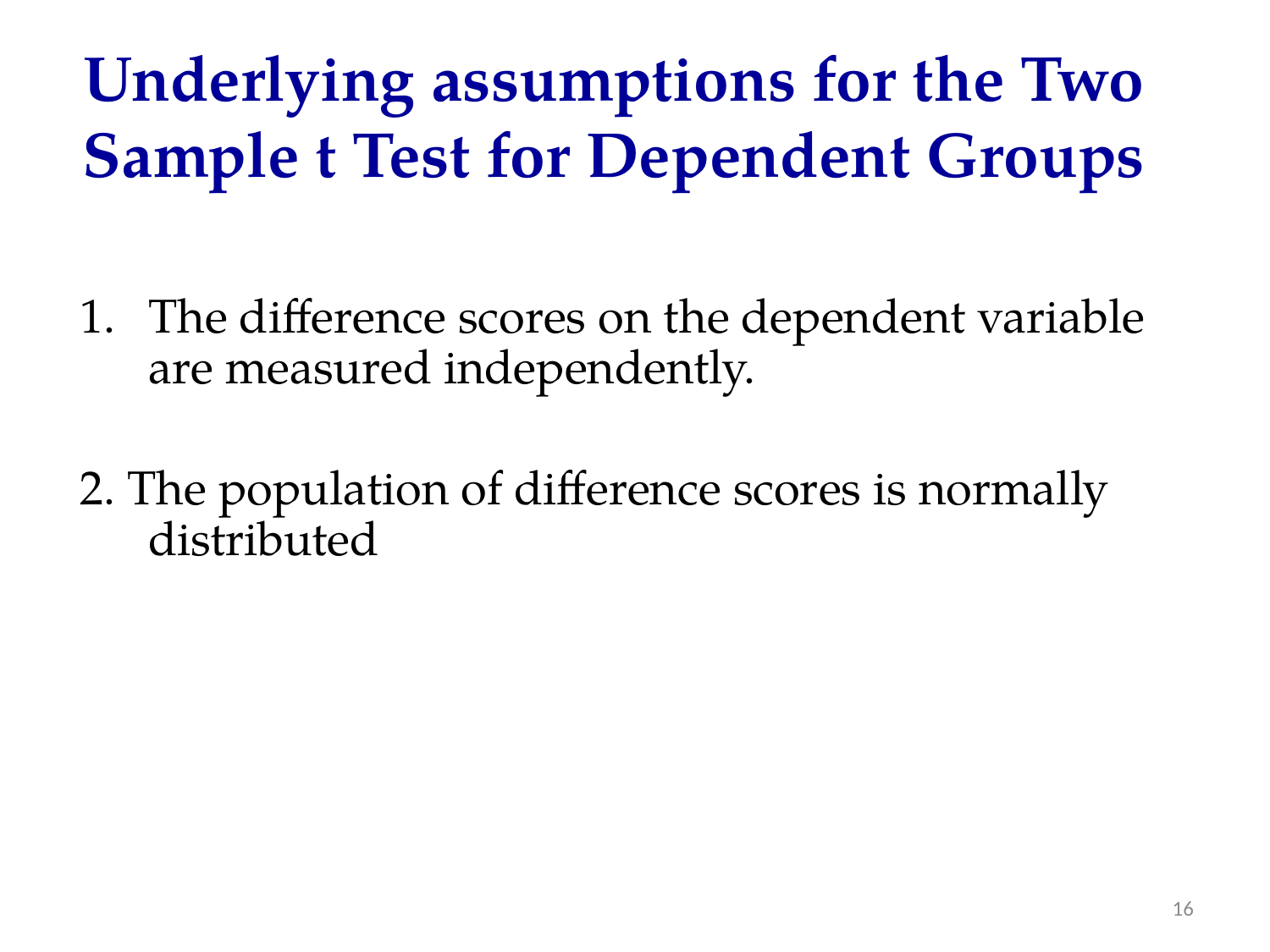

Underlying assumptions for the Two Sample t Test for Dependent Groups
The difference scores on the dependent variable are measured independently.

2. The population of difference scores is normally distributed

16